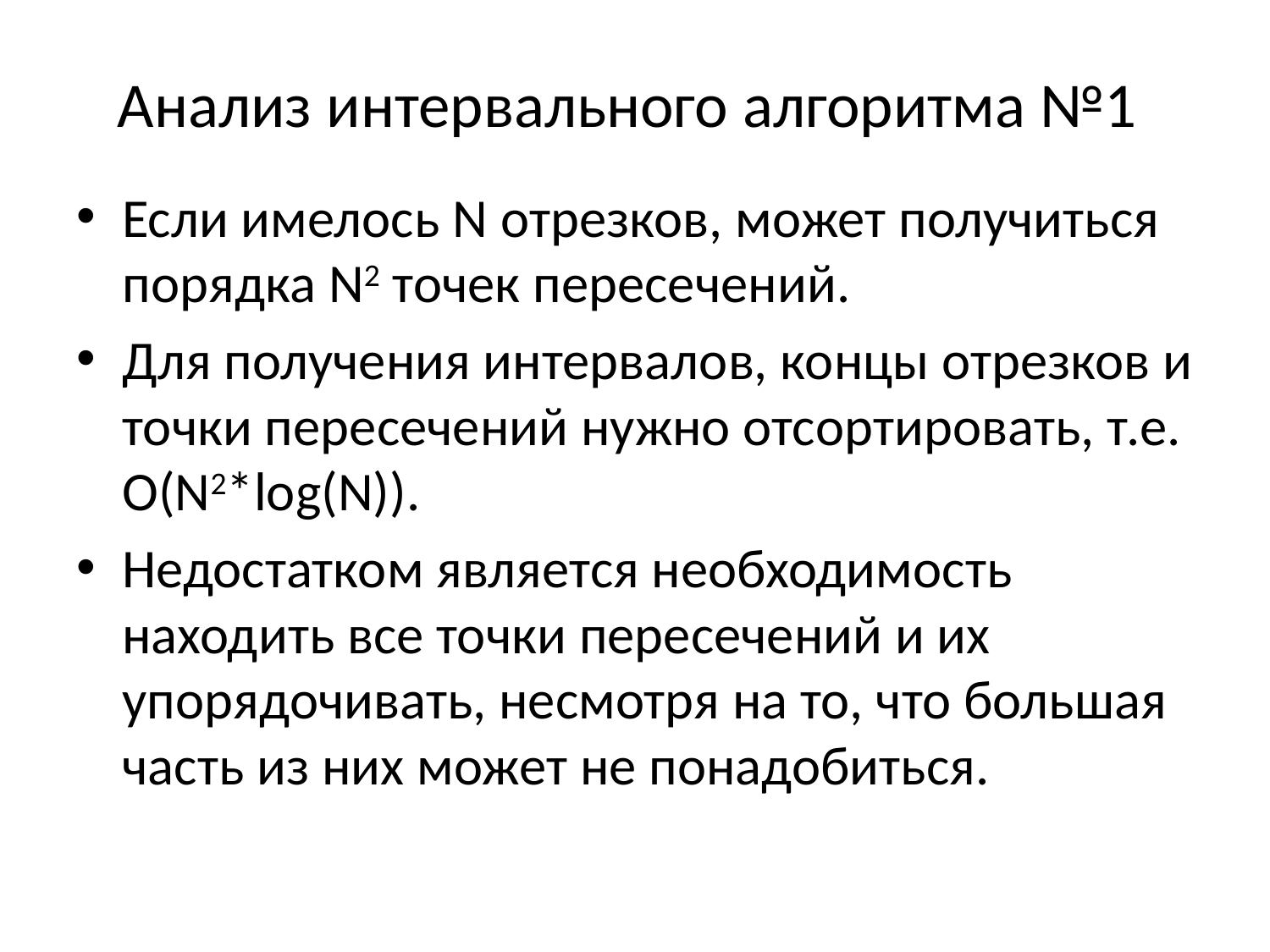

# Анализ интервального алгоритма №1
Если имелось N отрезков, может получиться порядка N2 точек пересечений.
Для получения интервалов, концы отрезков и точки пересечений нужно отсортировать, т.е. O(N2*log(N)).
Недостатком является необходимость находить все точки пересечений и их упорядочивать, несмотря на то, что большая часть из них может не понадобиться.